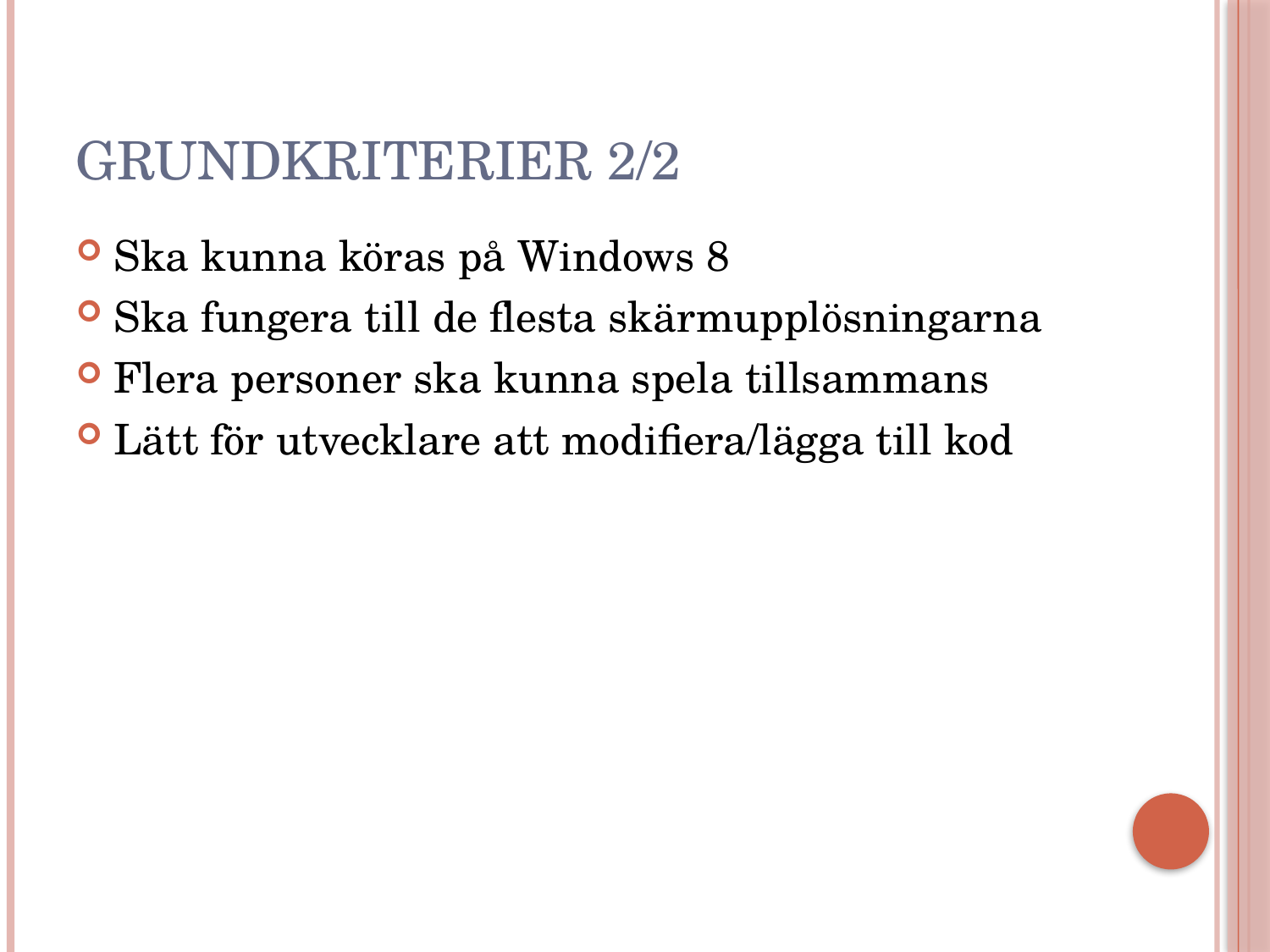

# Grundkriterier 2/2
Ska kunna köras på Windows 8
Ska fungera till de flesta skärmupplösningarna
Flera personer ska kunna spela tillsammans
Lätt för utvecklare att modifiera/lägga till kod